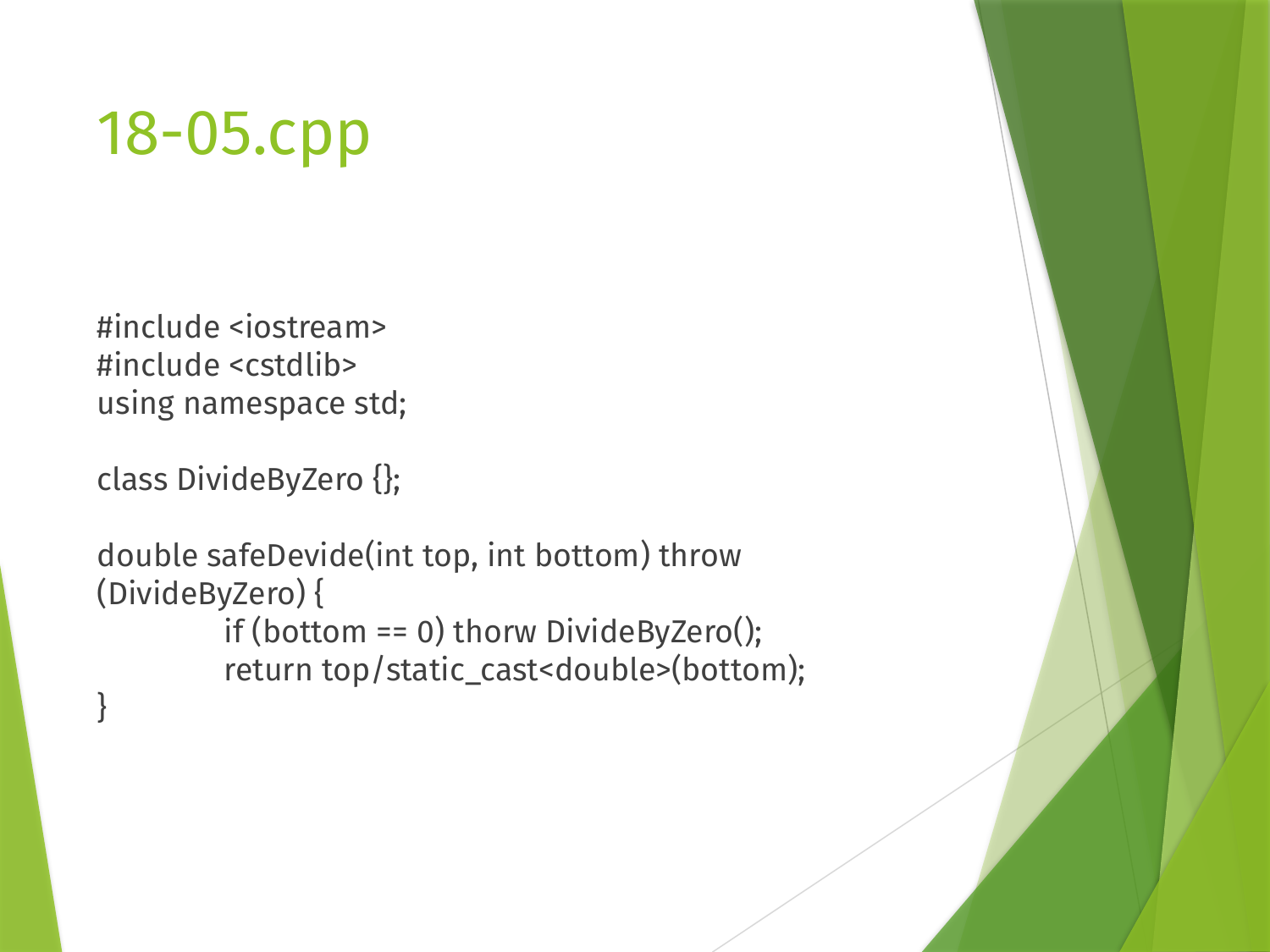

# 18-05.cpp
#include <iostream>
#include <cstdlib>
using namespace std;

class DivideByZero {};

double safeDevide(int top, int bottom) throw (DivideByZero) {
	if (bottom == 0) thorw DivideByZero();
	return top/static_cast<double>(bottom);
}